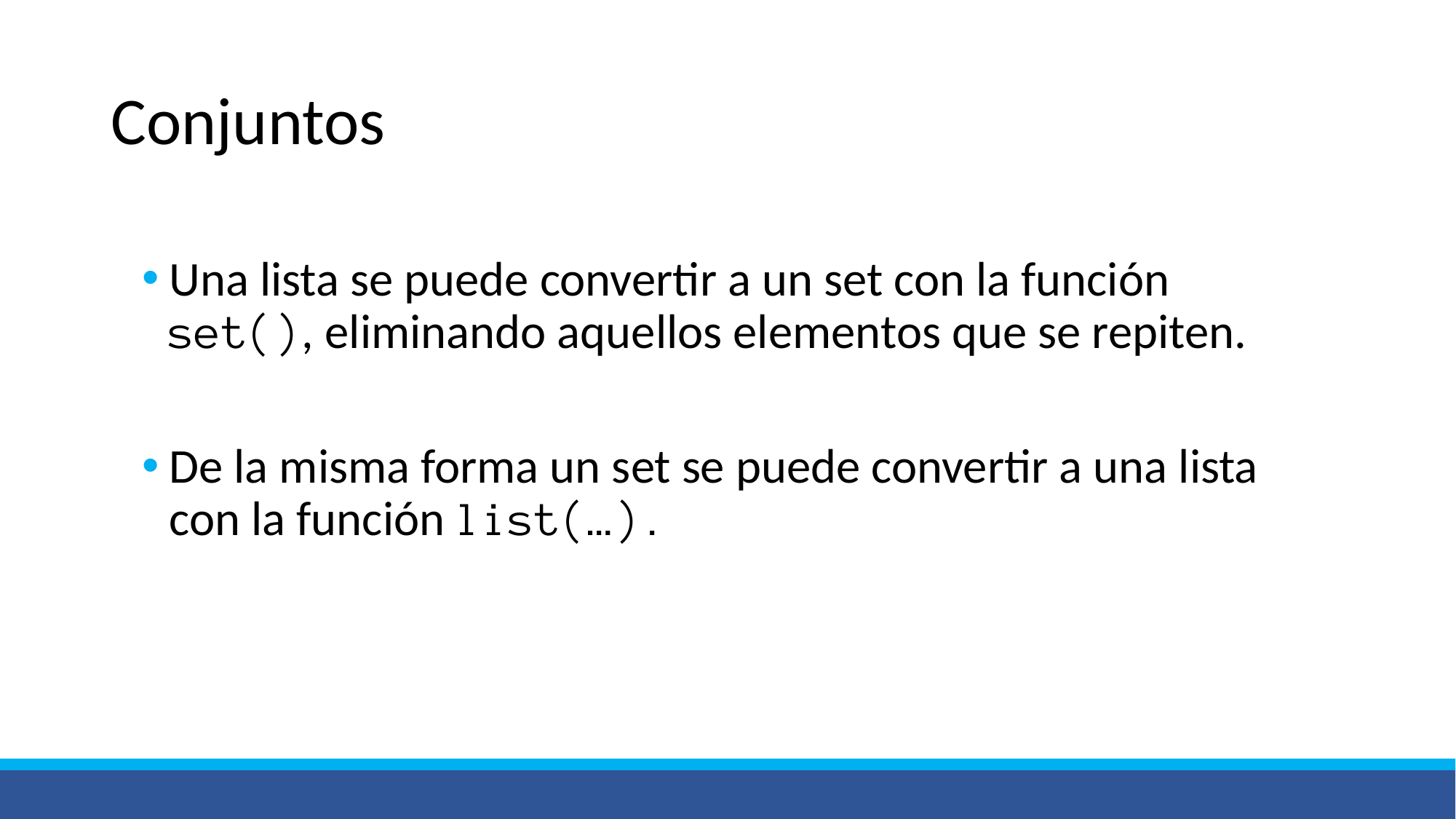

# Conjuntos
Una lista se puede convertir a un set con la función set(), eliminando aquellos elementos que se repiten.

De la misma forma un set se puede convertir a una lista con la función list(…).